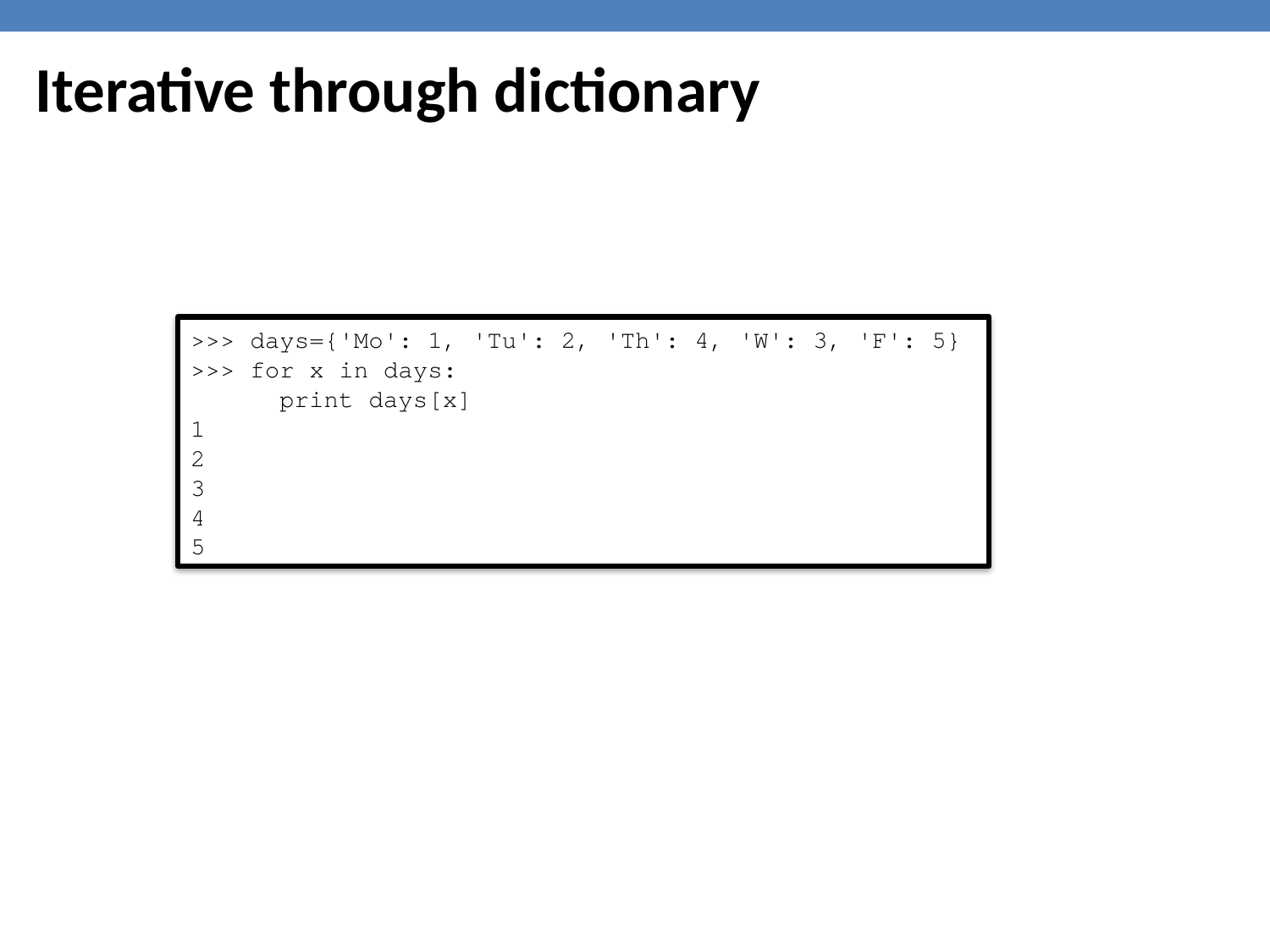

Iterative through dictionary
>>> days={'Mo': 1, 'Tu': 2, 'Th': 4, 'W': 3, 'F': 5}
>>> for x in days:
      print days[x]
1
2
3
4
5